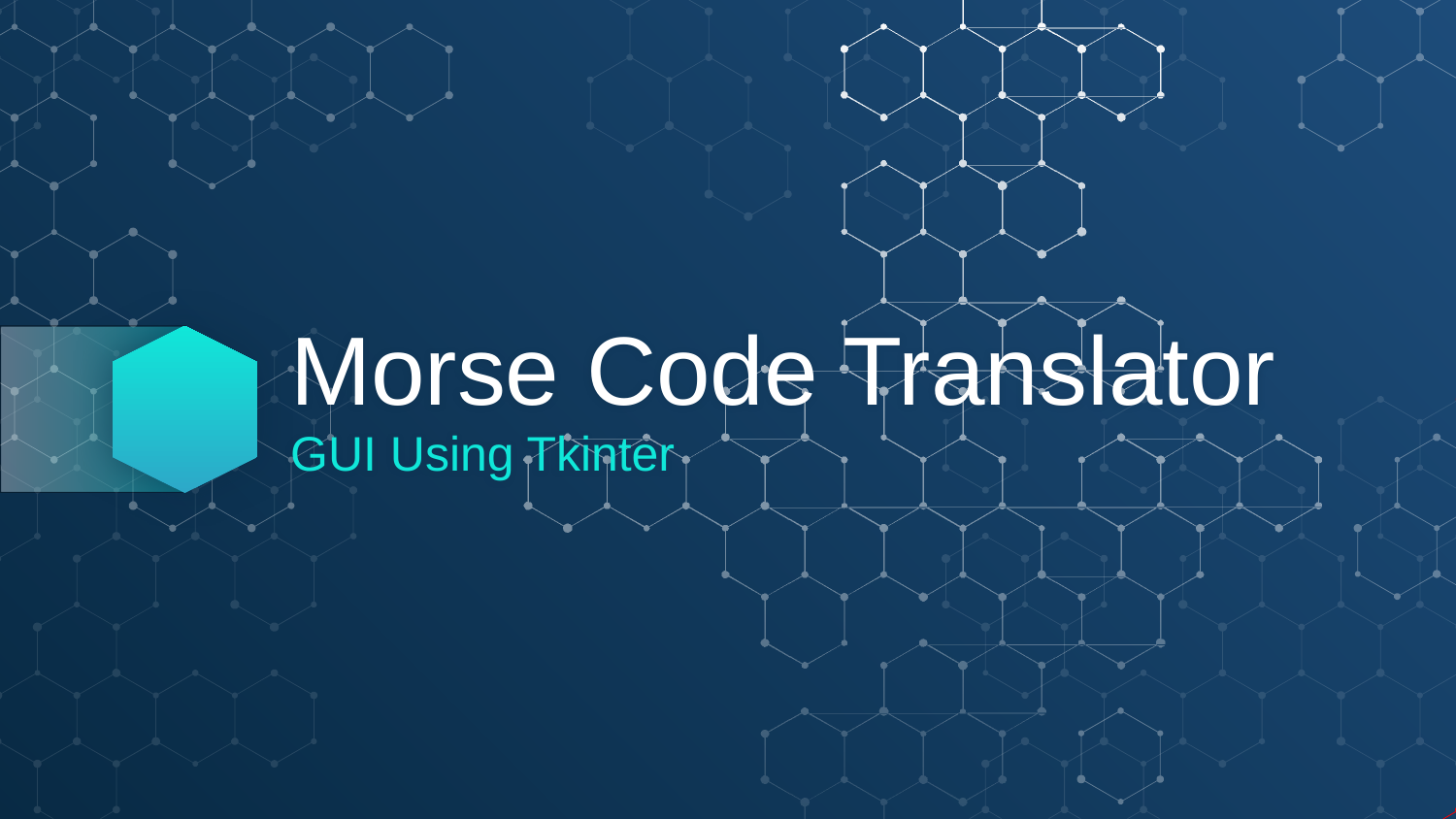

# Morse Code Translator
GUI Using Tkinter